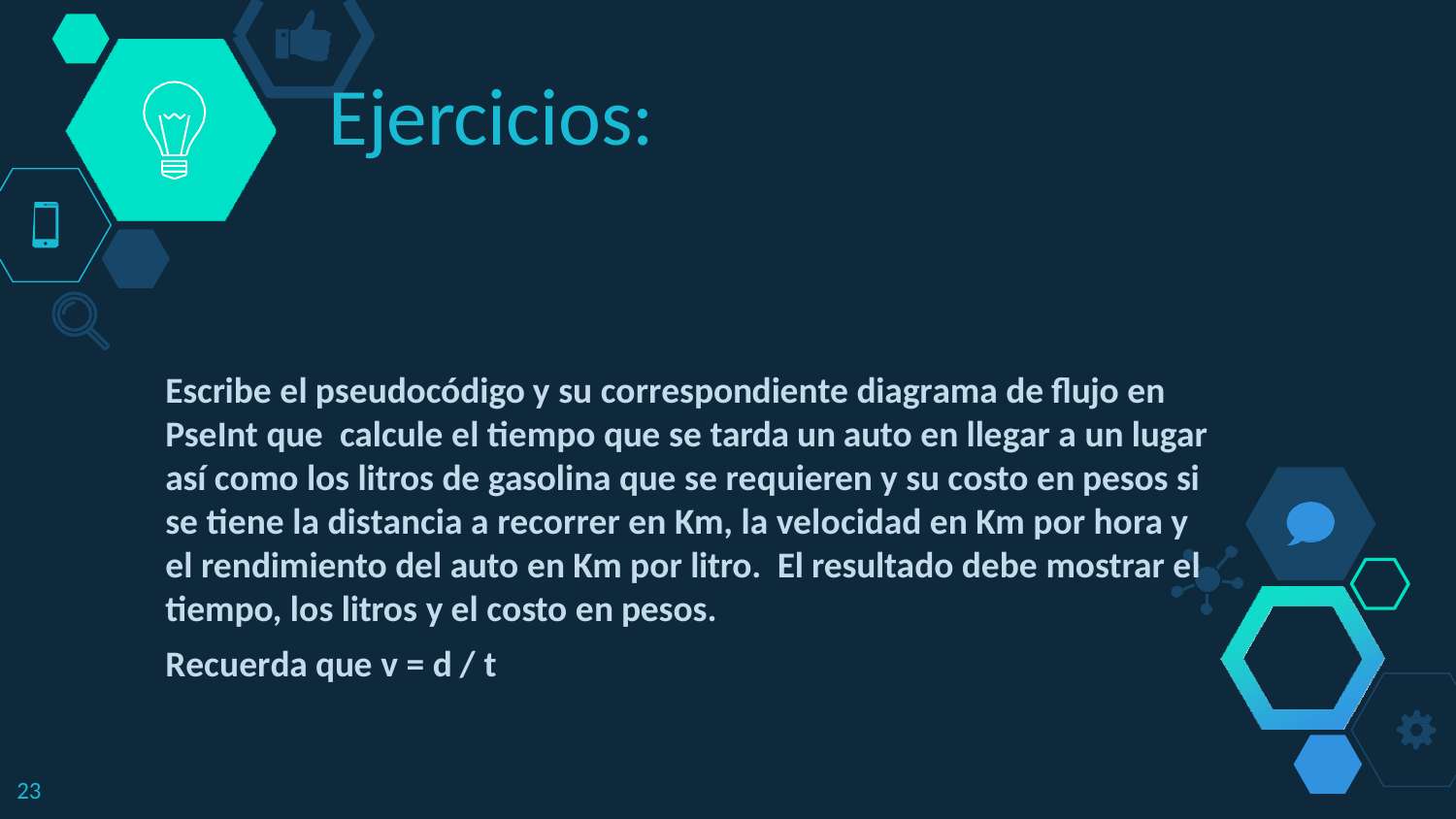

# Ejercicios:

Escribe el pseudocódigo y su correspondiente diagrama de flujo en PseInt que  calcule el tiempo que se tarda un auto en llegar a un lugar así como los litros de gasolina que se requieren y su costo en pesos si se tiene la distancia a recorrer en Km, la velocidad en Km por hora y el rendimiento del auto en Km por litro.  El resultado debe mostrar el tiempo, los litros y el costo en pesos.

Recuerda que v = d / t

23